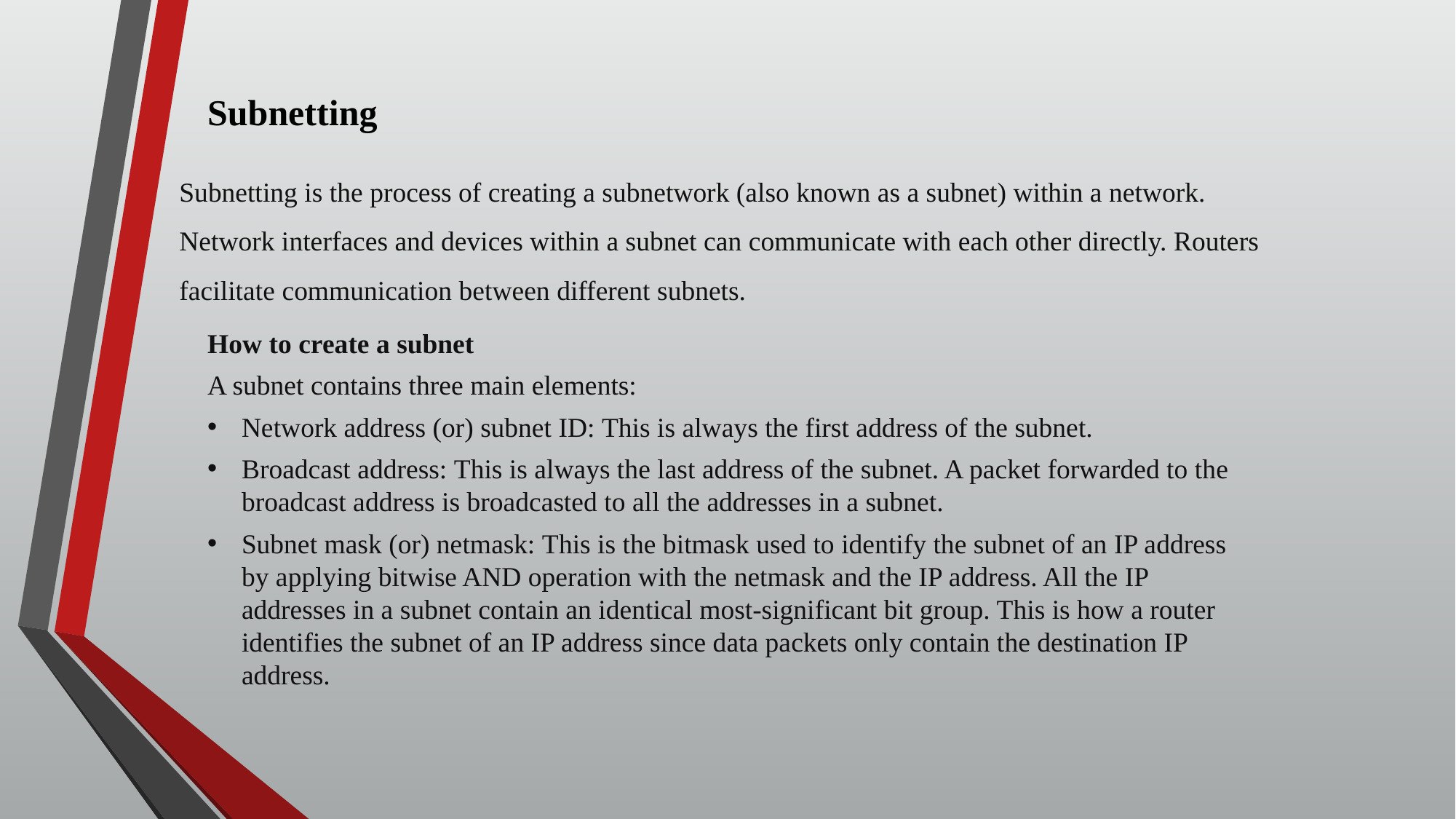

Subnetting
Subnetting is the process of creating a subnetwork (also known as a subnet) within a network. Network interfaces and devices within a subnet can communicate with each other directly. Routers facilitate communication between different subnets.
How to create a subnet
A subnet contains three main elements:
Network address (or) subnet ID: This is always the first address of the subnet.
Broadcast address: This is always the last address of the subnet. A packet forwarded to the broadcast address is broadcasted to all the addresses in a subnet.
Subnet mask (or) netmask: This is the bitmask used to identify the subnet of an IP address by applying bitwise AND operation with the netmask and the IP address. All the IP addresses in a subnet contain an identical most-significant bit group. This is how a router identifies the subnet of an IP address since data packets only contain the destination IP address.